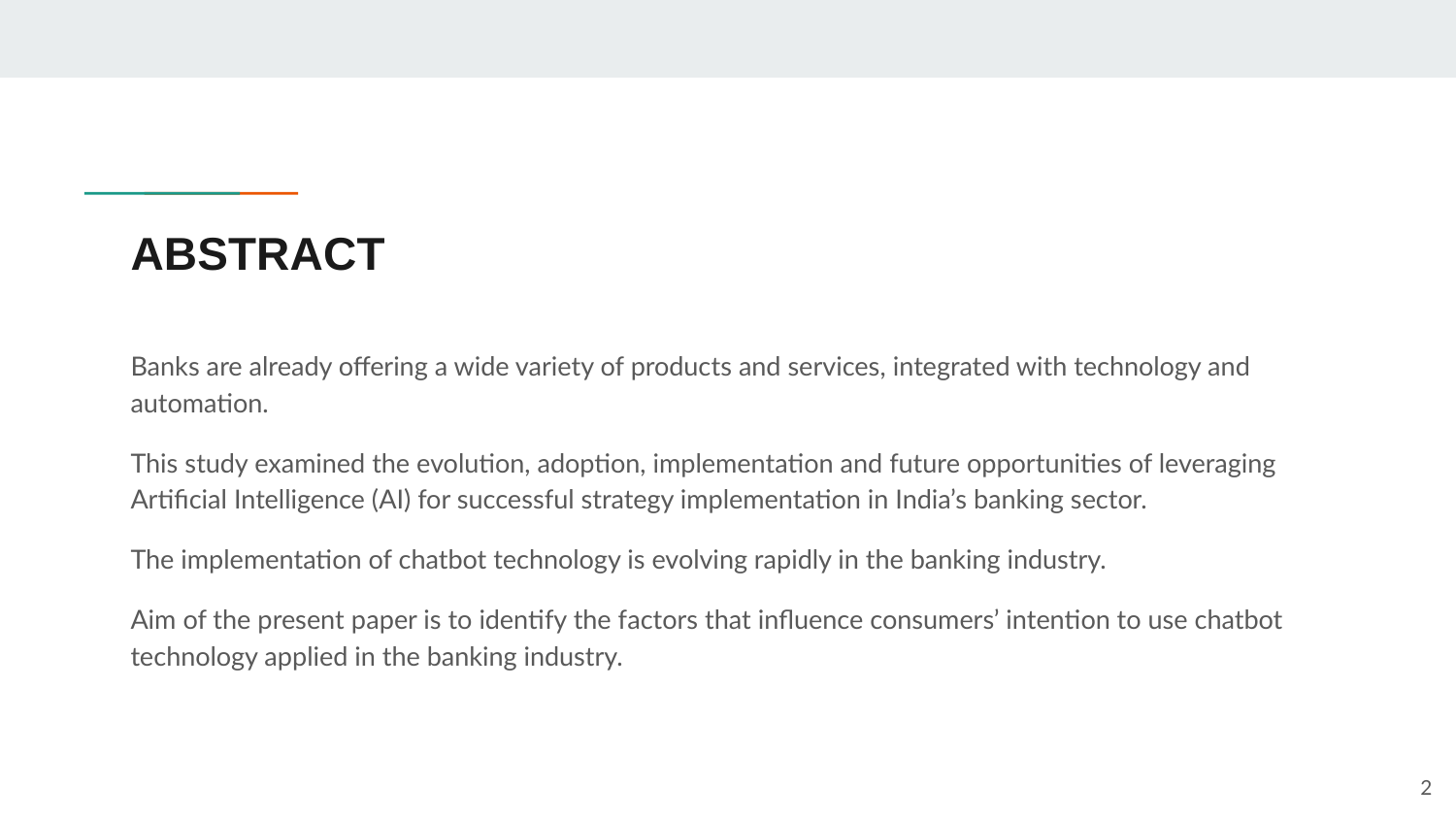

# ABSTRACT
Banks are already offering a wide variety of products and services, integrated with technology and automation.
This study examined the evolution, adoption, implementation and future opportunities of leveraging Artificial Intelligence (AI) for successful strategy implementation in India’s banking sector.
The implementation of chatbot technology is evolving rapidly in the banking industry.
Aim of the present paper is to identify the factors that influence consumers’ intention to use chatbot technology applied in the banking industry.

2